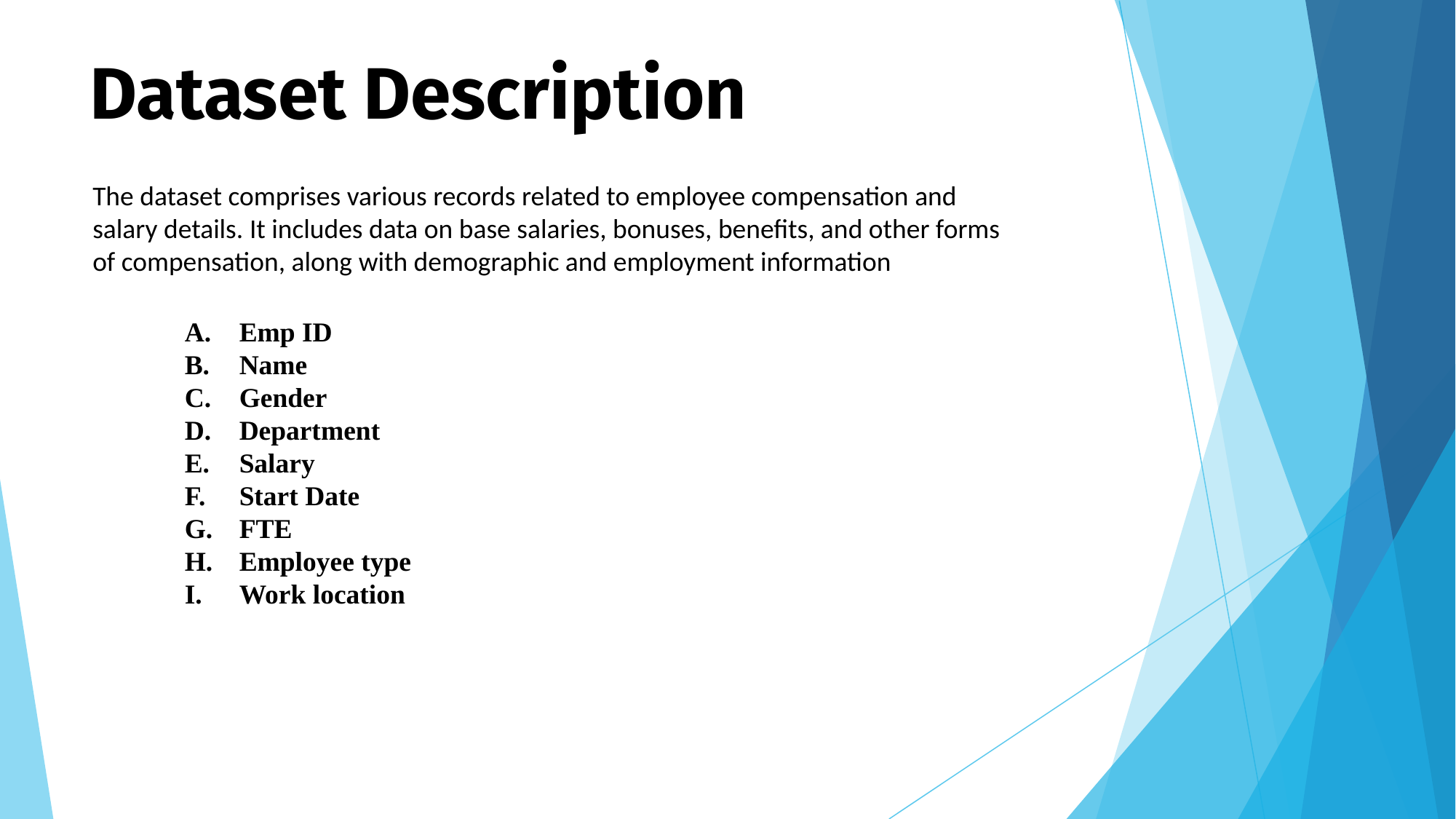

# Dataset Description
The dataset comprises various records related to employee compensation and salary details. It includes data on base salaries, bonuses, benefits, and other forms of compensation, along with demographic and employment information
Emp ID
Name
Gender
Department
Salary
Start Date
FTE
Employee type
Work location